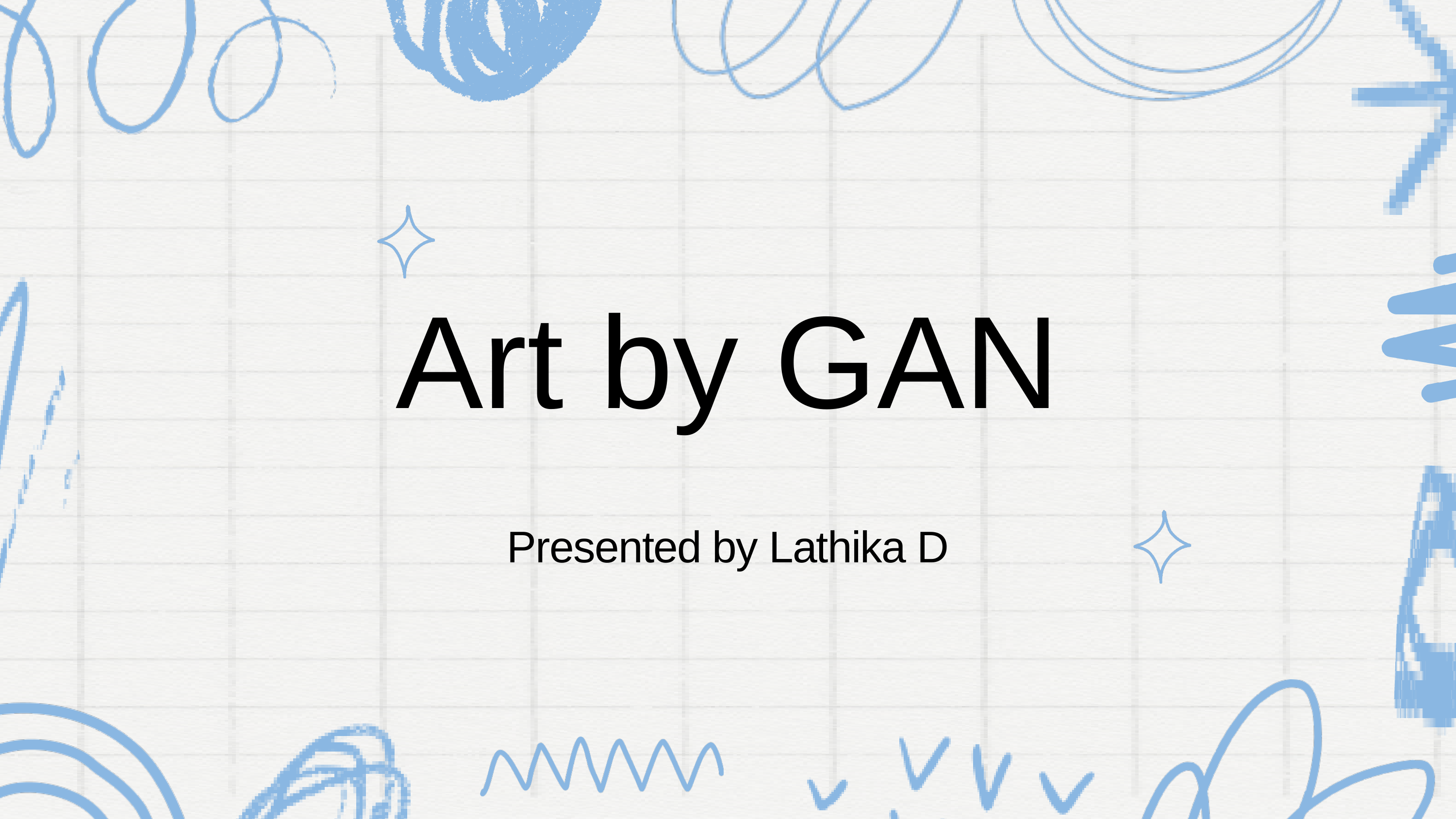

Art by GAN

Presented by Lathika D